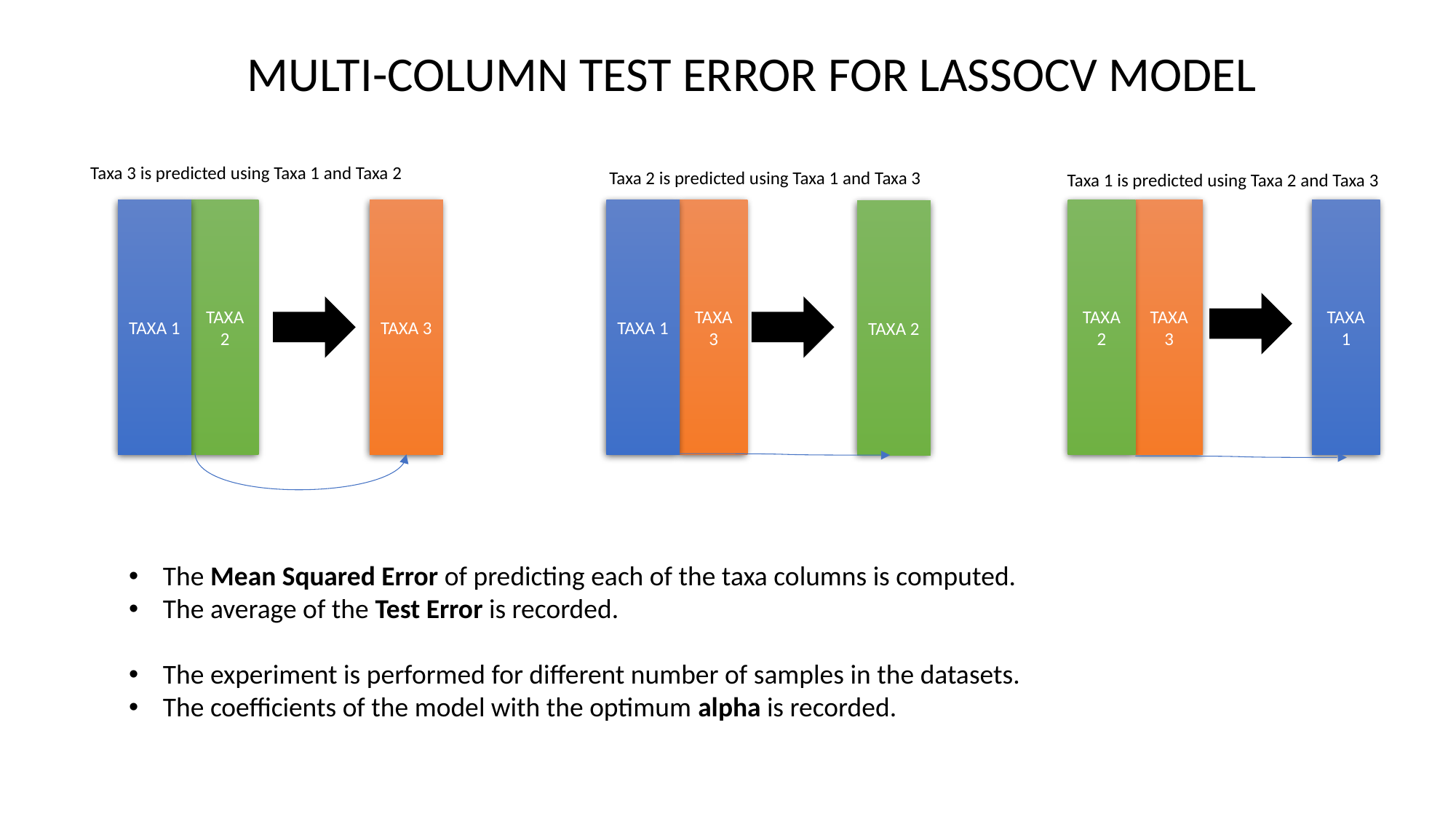

# MULTI-COLUMN TEST ERROR FOR LASSOCV MODEL
Taxa 3 is predicted using Taxa 1 and Taxa 2
Taxa 2 is predicted using Taxa 1 and Taxa 3
Taxa 1 is predicted using Taxa 2 and Taxa 3
TAXA 3
TAXA 3
TAXA 2
TAXA 3
TAXA 1
TAXA 2
TAXA 1
TAXA 1
TAXA 2

The Mean Squared Error of predicting each of the taxa columns is computed.
The average of the Test Error is recorded.

The experiment is performed for different number of samples in the datasets.
The coefficients of the model with the optimum alpha is recorded.